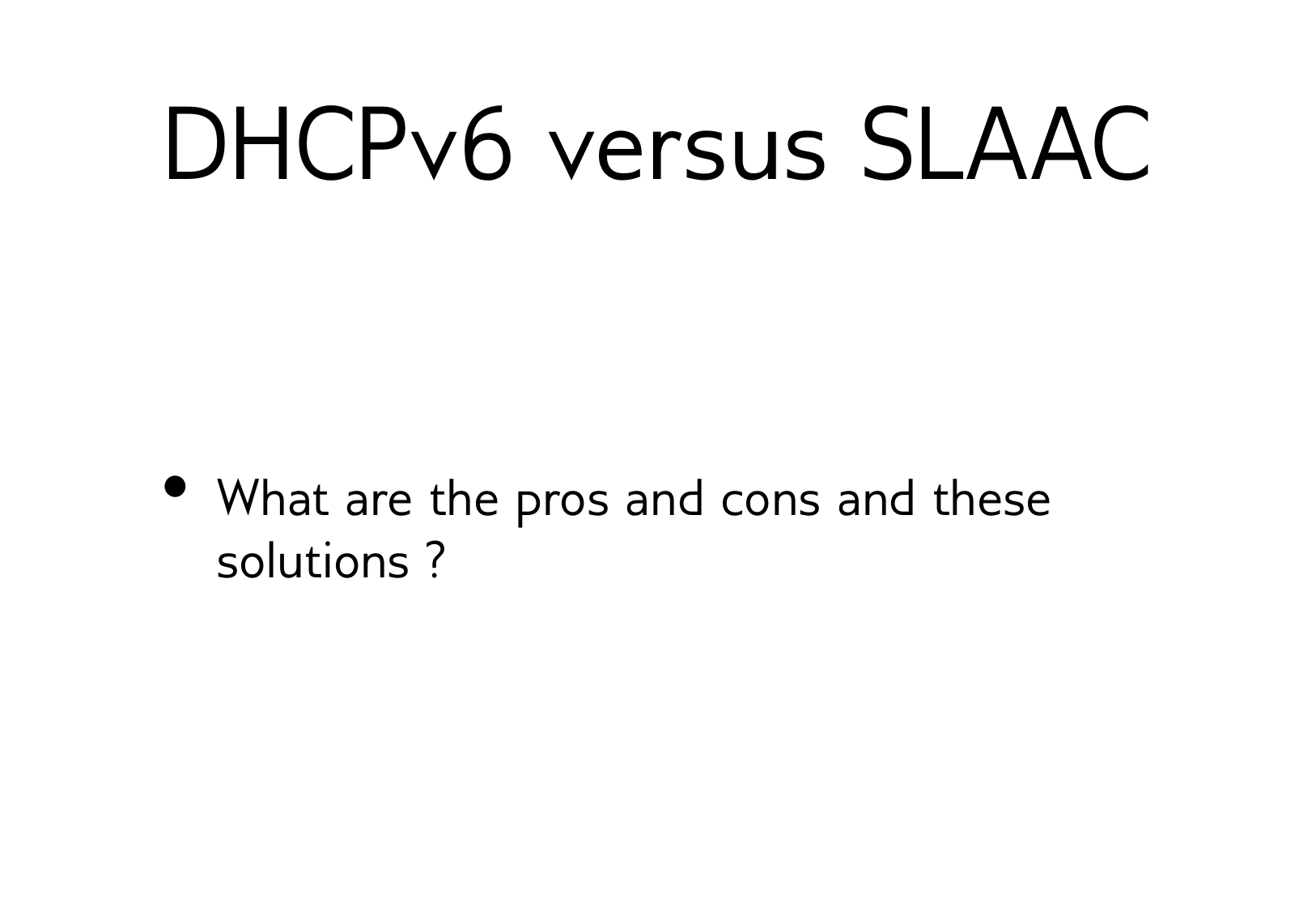

# DHCPv6 versus SLAAC
What are the pros and cons and these solutions ?